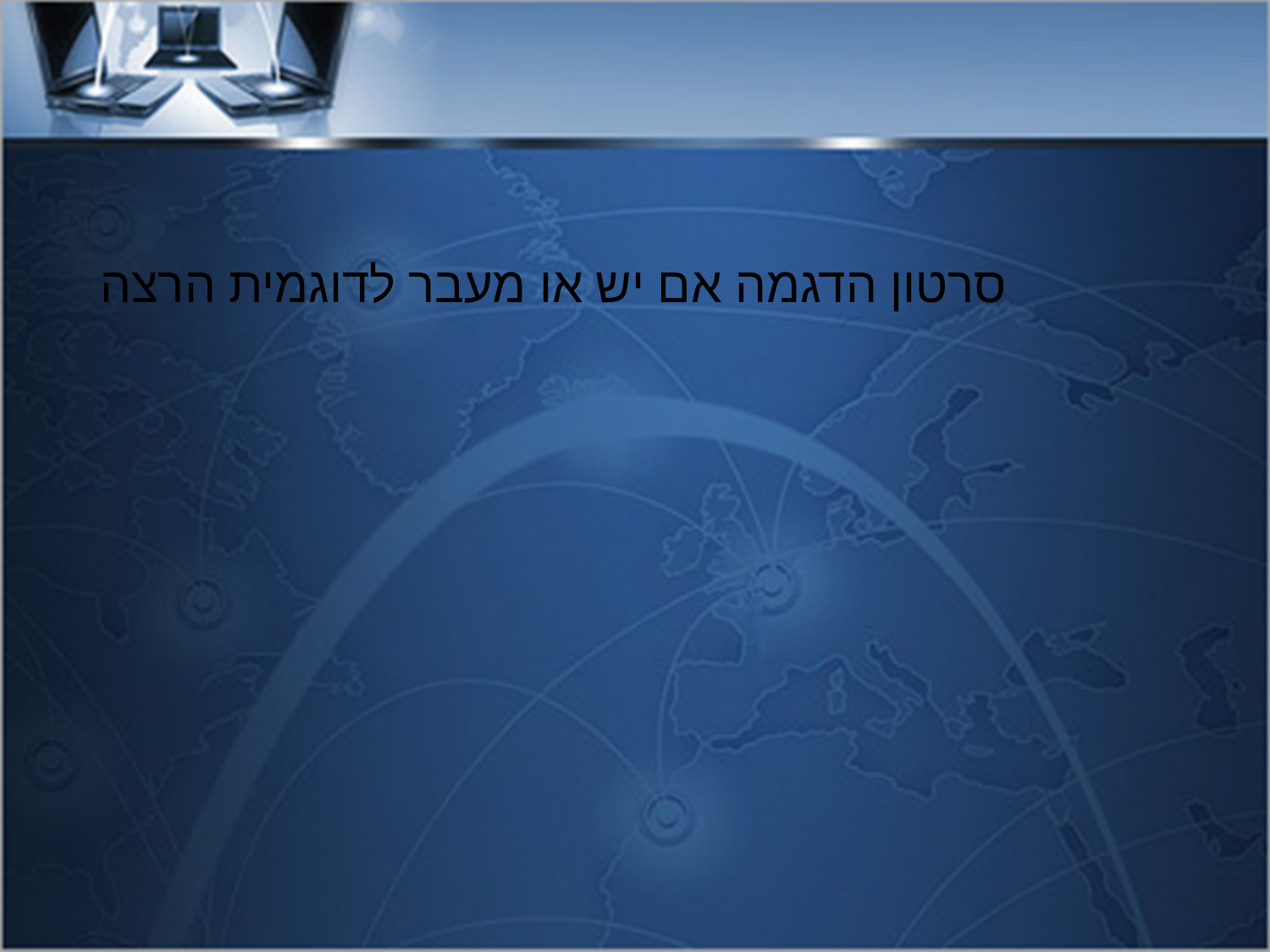

#
סרטון הדגמה אם יש או מעבר לדוגמית הרצה